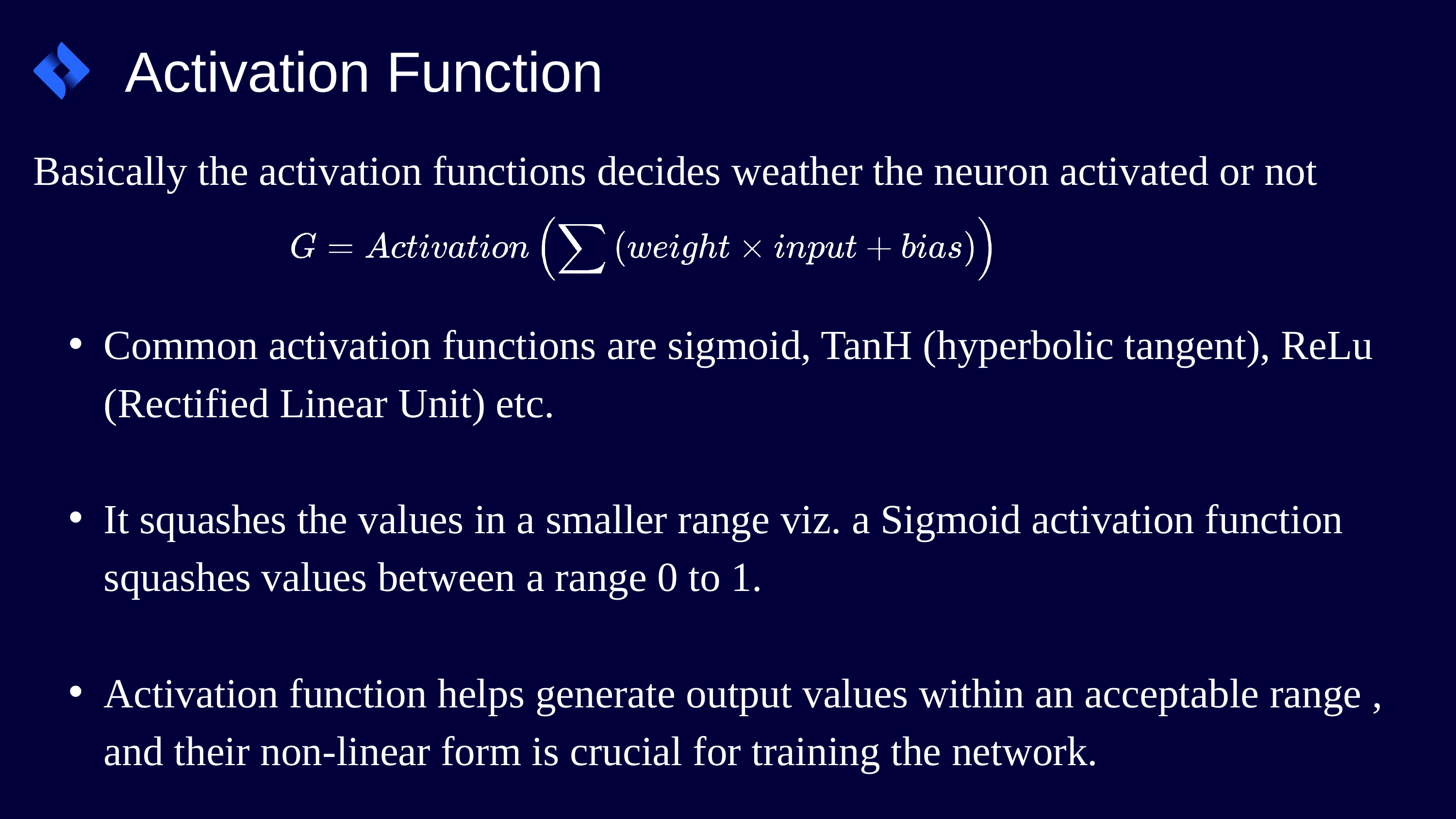

Activation Function

Basically the activation functions decides weather the neuron activated or not

Common activation functions are sigmoid, TanH (hyperbolic tangent), ReLu (Rectified Linear Unit) etc.

It squashes the values in a smaller range viz. a Sigmoid activation function squashes values between a range 0 to 1.

Activation function helps generate output values within an acceptable range , and their non-linear form is crucial for training the network.